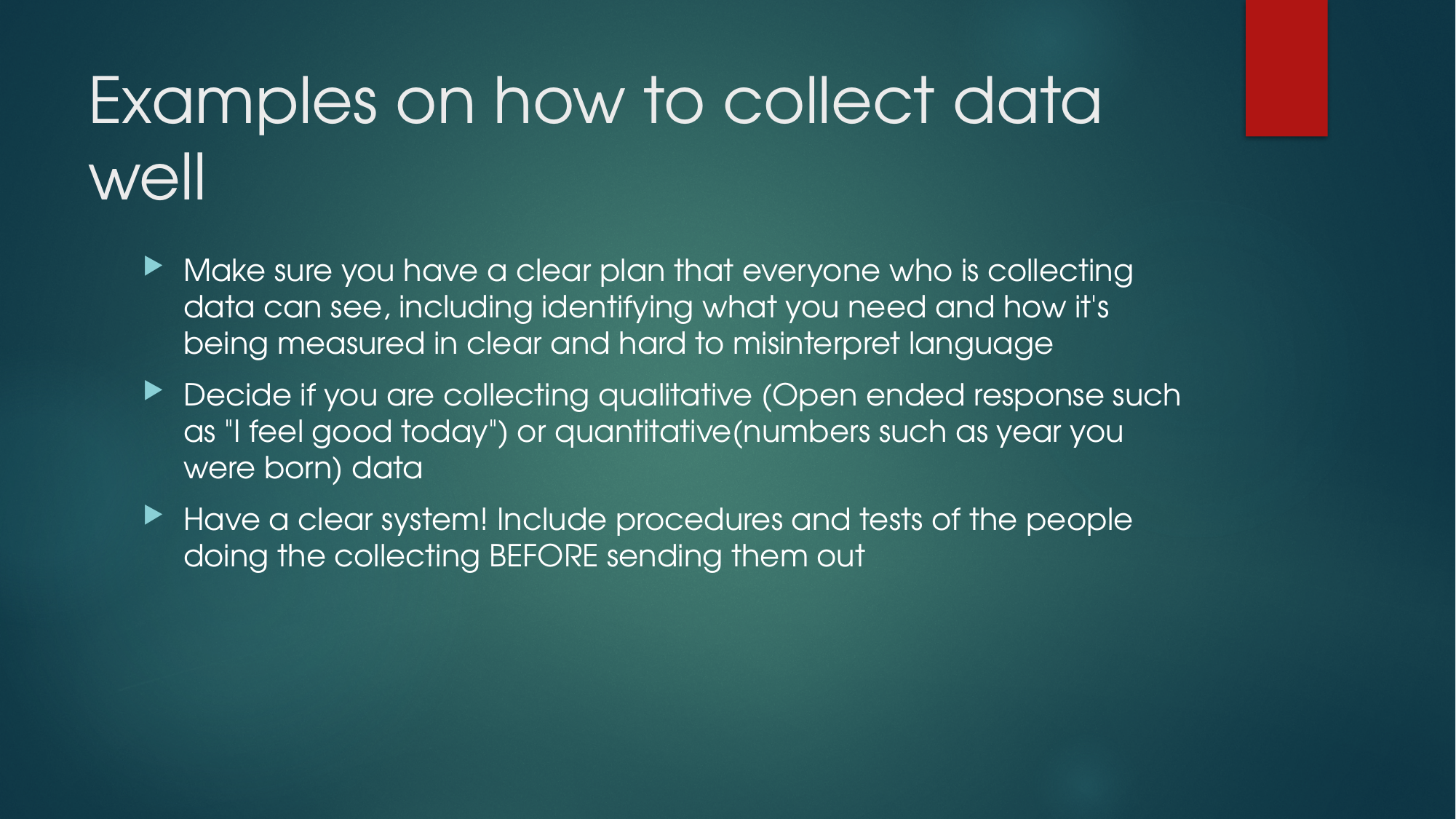

# Examples on how to collect data well
Make sure you have a clear plan that everyone who is collecting data can see, including identifying what you need and how it's being measured in clear and hard to misinterpret language
Decide if you are collecting qualitative (Open ended response such as "I feel good today") or quantitative(numbers such as year you were born) data
Have a clear system! Include procedures and tests of the people doing the collecting BEFORE sending them out